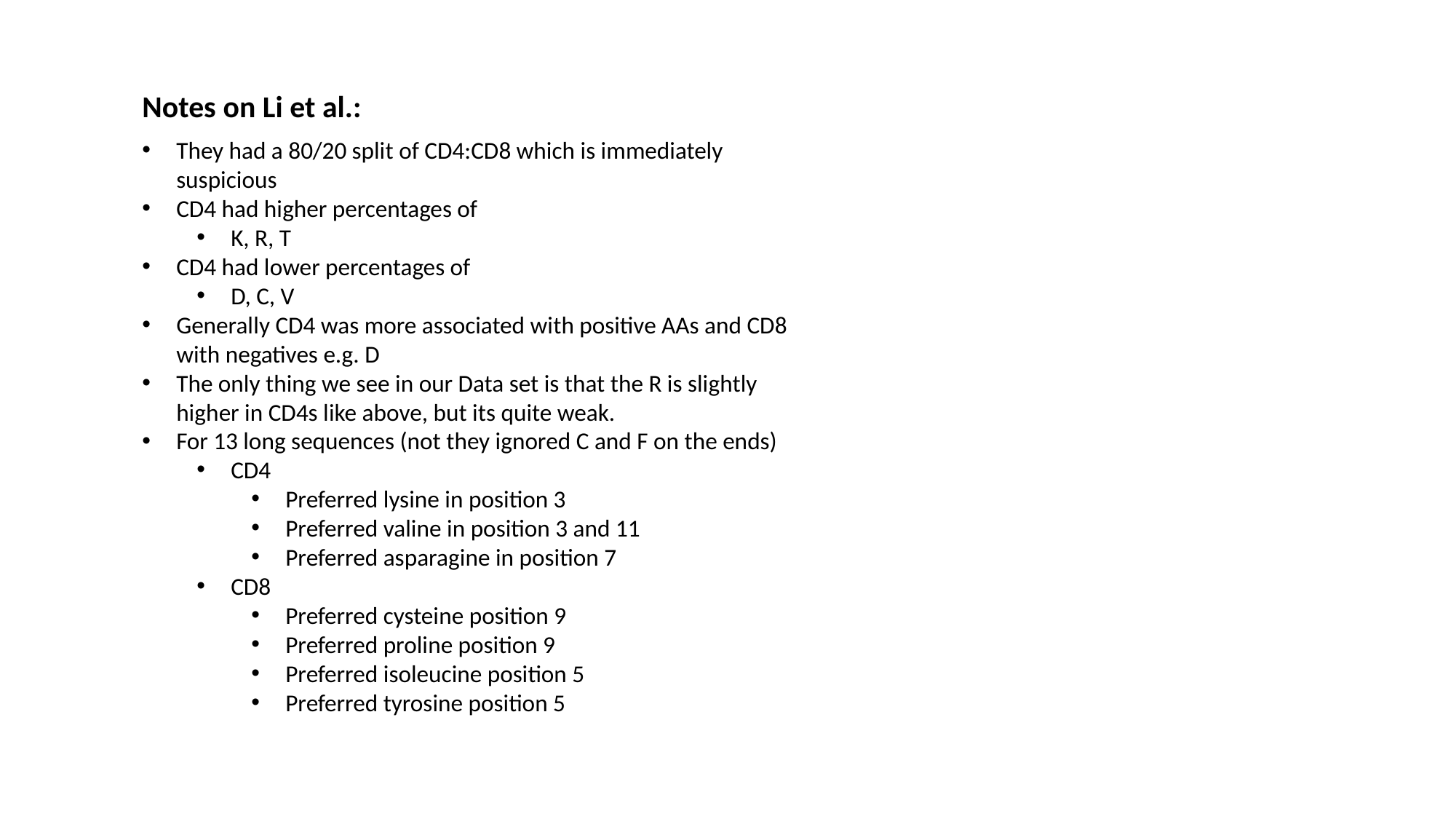

Notes on Li et al.:
They had a 80/20 split of CD4:CD8 which is immediately suspicious
CD4 had higher percentages of
K, R, T
CD4 had lower percentages of
D, C, V
Generally CD4 was more associated with positive AAs and CD8 with negatives e.g. D
The only thing we see in our Data set is that the R is slightly higher in CD4s like above, but its quite weak.
For 13 long sequences (not they ignored C and F on the ends)
CD4
Preferred lysine in position 3
Preferred valine in position 3 and 11
Preferred asparagine in position 7
CD8
Preferred cysteine position 9
Preferred proline position 9
Preferred isoleucine position 5
Preferred tyrosine position 5